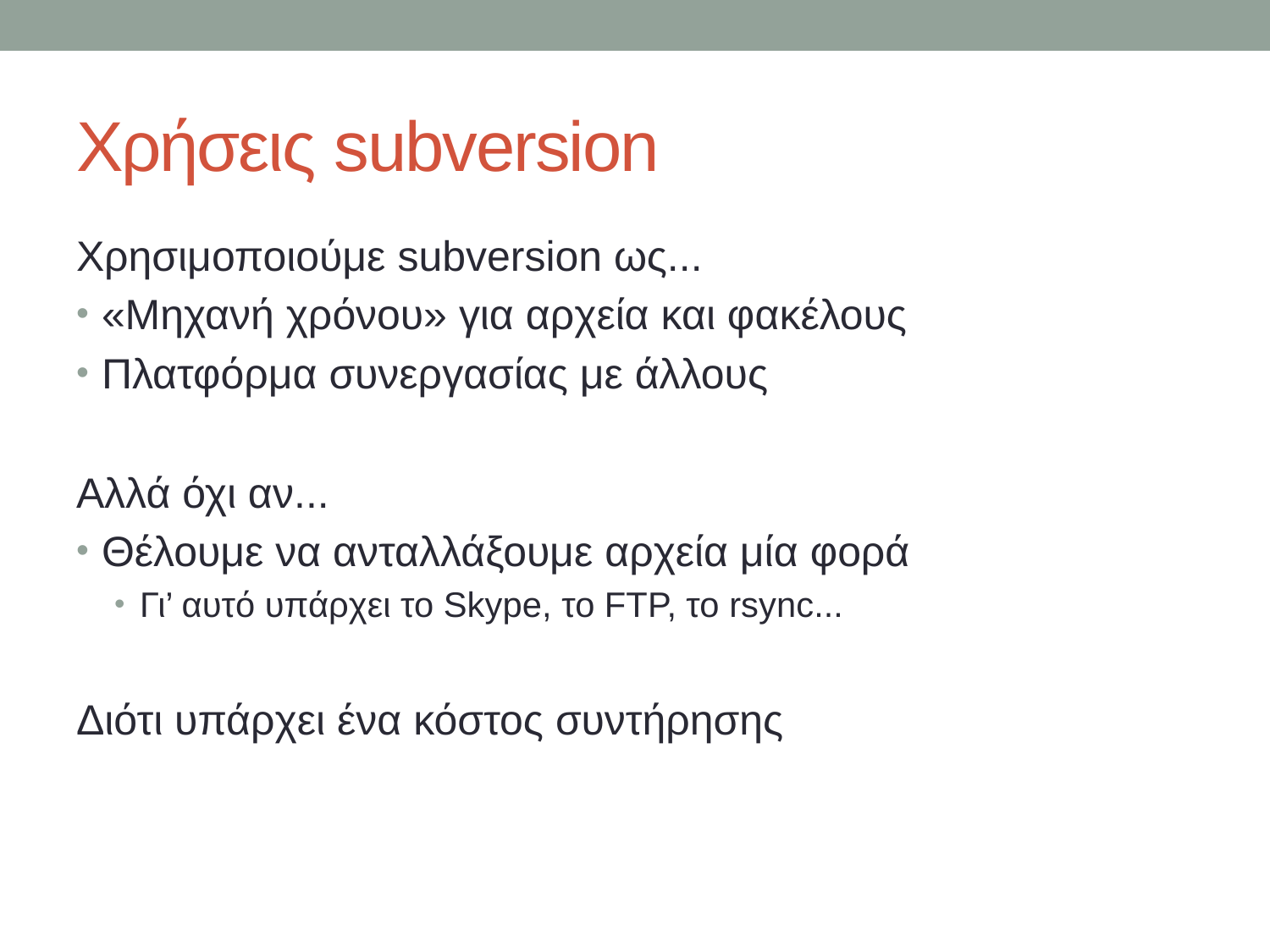

# Χρήσεις subversion
Χρησιμοποιούμε subversion ως...
«Μηχανή χρόνου» για αρχεία και φακέλους
Πλατφόρμα συνεργασίας με άλλους

Αλλά όχι αν...
Θέλουμε να ανταλλάξουμε αρχεία μία φορά
Γι’ αυτό υπάρχει το Skype, το FTP, το rsync...

Διότι υπάρχει ένα κόστος συντήρησης